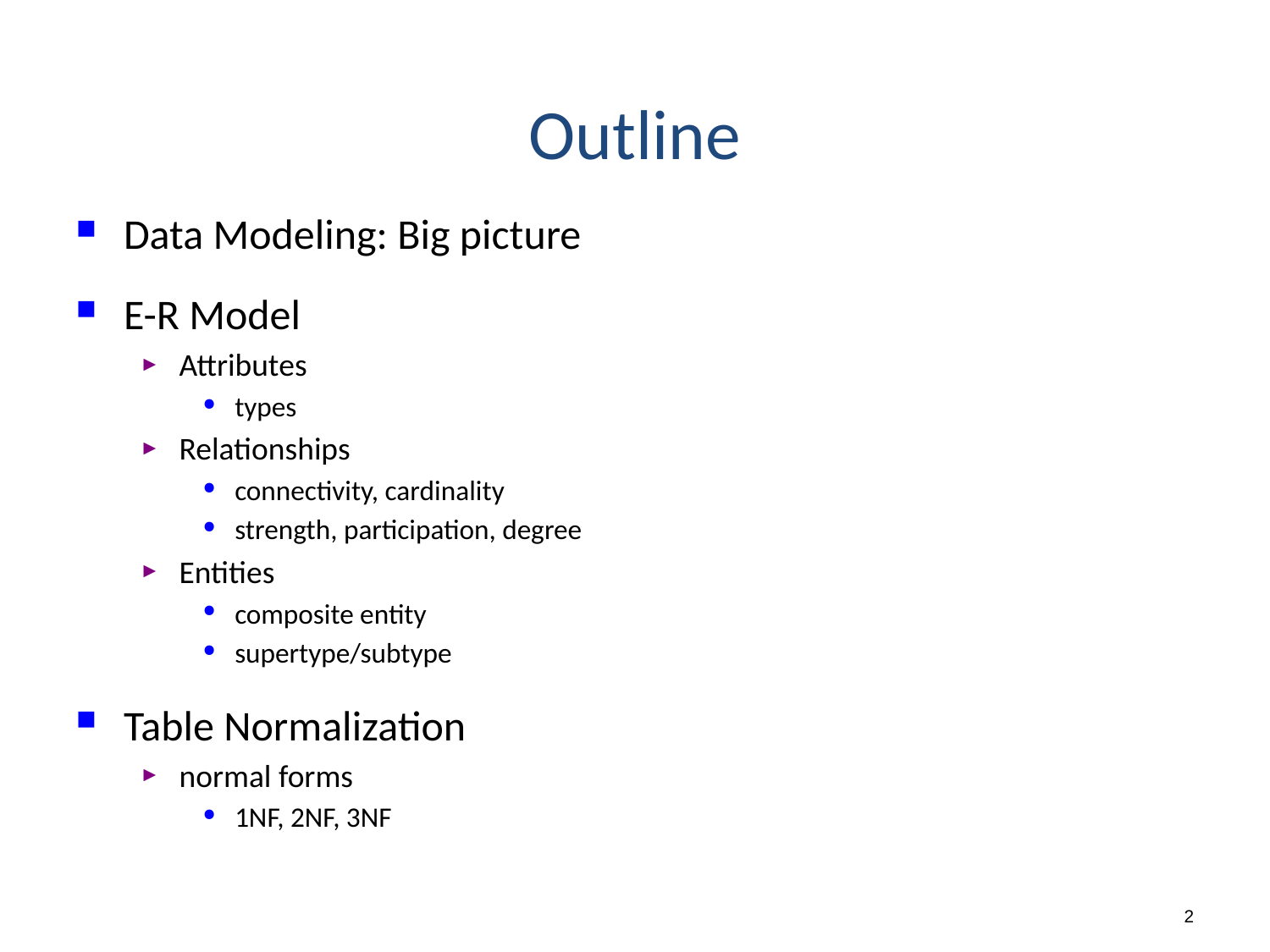

# Outline
Data Modeling: Big picture
E-R Model
Attributes
types
Relationships
connectivity, cardinality
strength, participation, degree
Entities
composite entity
supertype/subtype
Table Normalization
normal forms
1NF, 2NF, 3NF
2